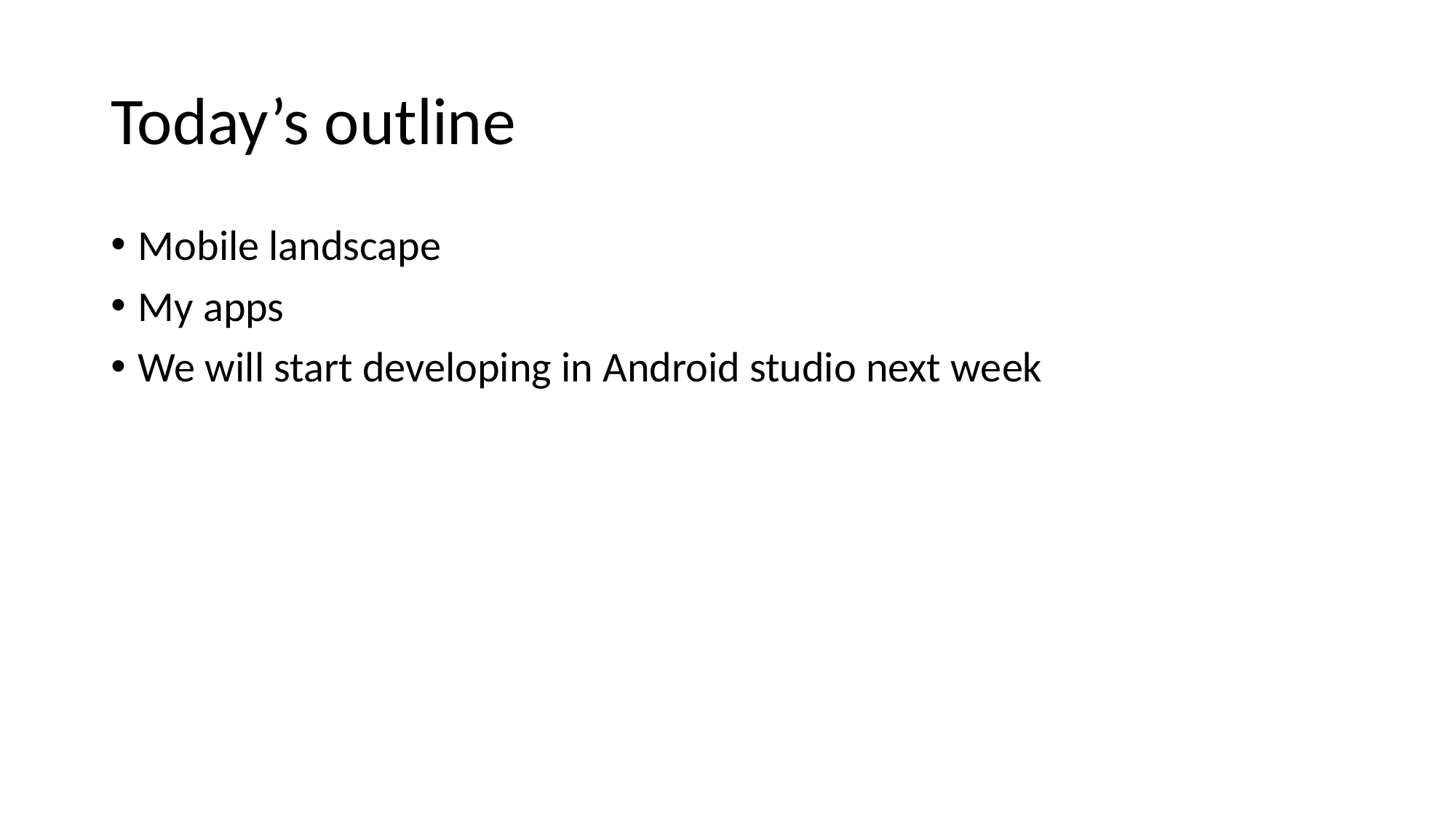

# Today’s outline
Mobile landscape
My apps
We will start developing in Android studio next week